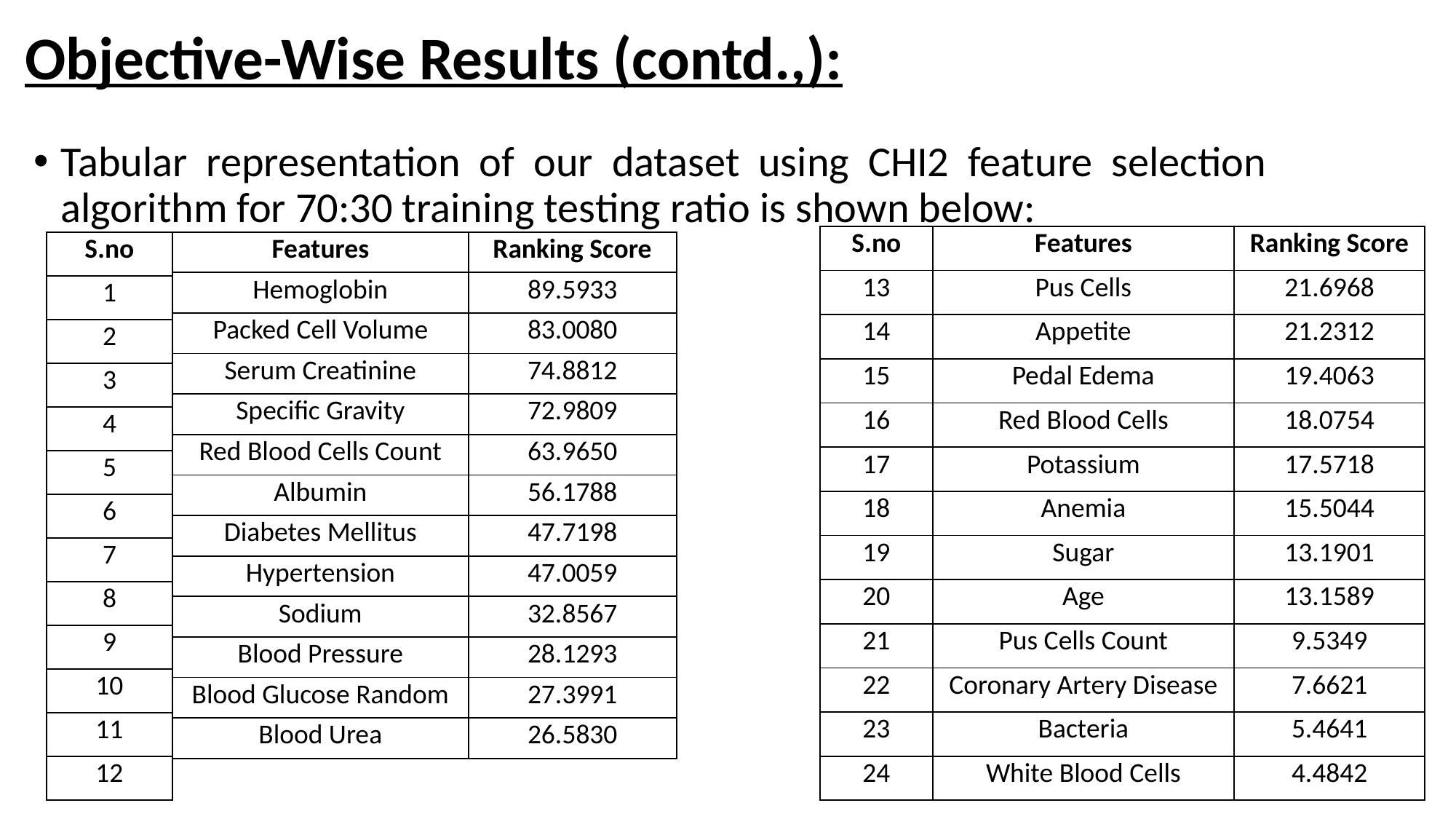

# Objective-Wise Results (contd.,):
Tabular representation of our dataset using CHI2 feature selection algorithm for 70:30 training testing ratio is shown below:

| S.no | Features | Ranking Score |
| --- | --- | --- |
| 13 | Pus Cells | 21.6968 |
| 14 | Appetite | 21.2312 |
| 15 | Pedal Edema | 19.4063 |
| 16 | Red Blood Cells | 18.0754 |
| 17 | Potassium | 17.5718 |
| 18 | Anemia | 15.5044 |
| 19 | Sugar | 13.1901 |
| 20 | Age | 13.1589 |
| 21 | Pus Cells Count | 9.5349 |
| 22 | Coronary Artery Disease | 7.6621 |
| 23 | Bacteria | 5.4641 |
| 24 | White Blood Cells | 4.4842 |
| Features | Ranking Score |
| --- | --- |
| Hemoglobin | 89.5933 |
| Packed Cell Volume | 83.0080 |
| Serum Creatinine | 74.8812 |
| Specific Gravity | 72.9809 |
| Red Blood Cells Count | 63.9650 |
| Albumin | 56.1788 |
| Diabetes Mellitus | 47.7198 |
| Hypertension | 47.0059 |
| Sodium | 32.8567 |
| Blood Pressure | 28.1293 |
| Blood Glucose Random | 27.3991 |
| Blood Urea | 26.5830 |
| S.no |
| --- |
| 1 |
| 2 |
| 3 |
| 4 |
| 5 |
| 6 |
| 7 |
| 8 |
| 9 |
| 10 |
| 11 |
| 12 |